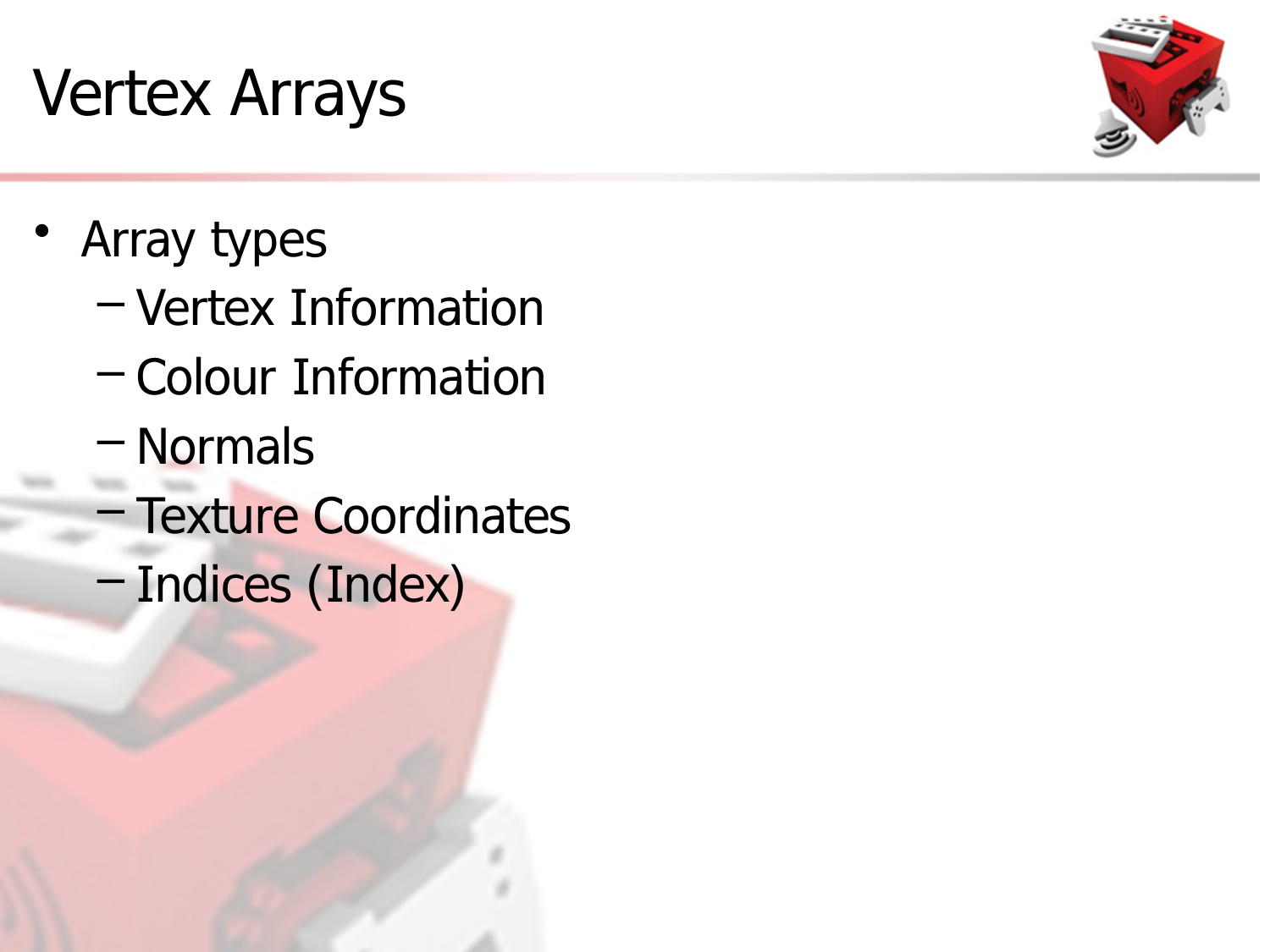

# Vertex Arrays
Array types
Vertex Information
Colour Information
Normals
Texture Coordinates
Indices (Index)